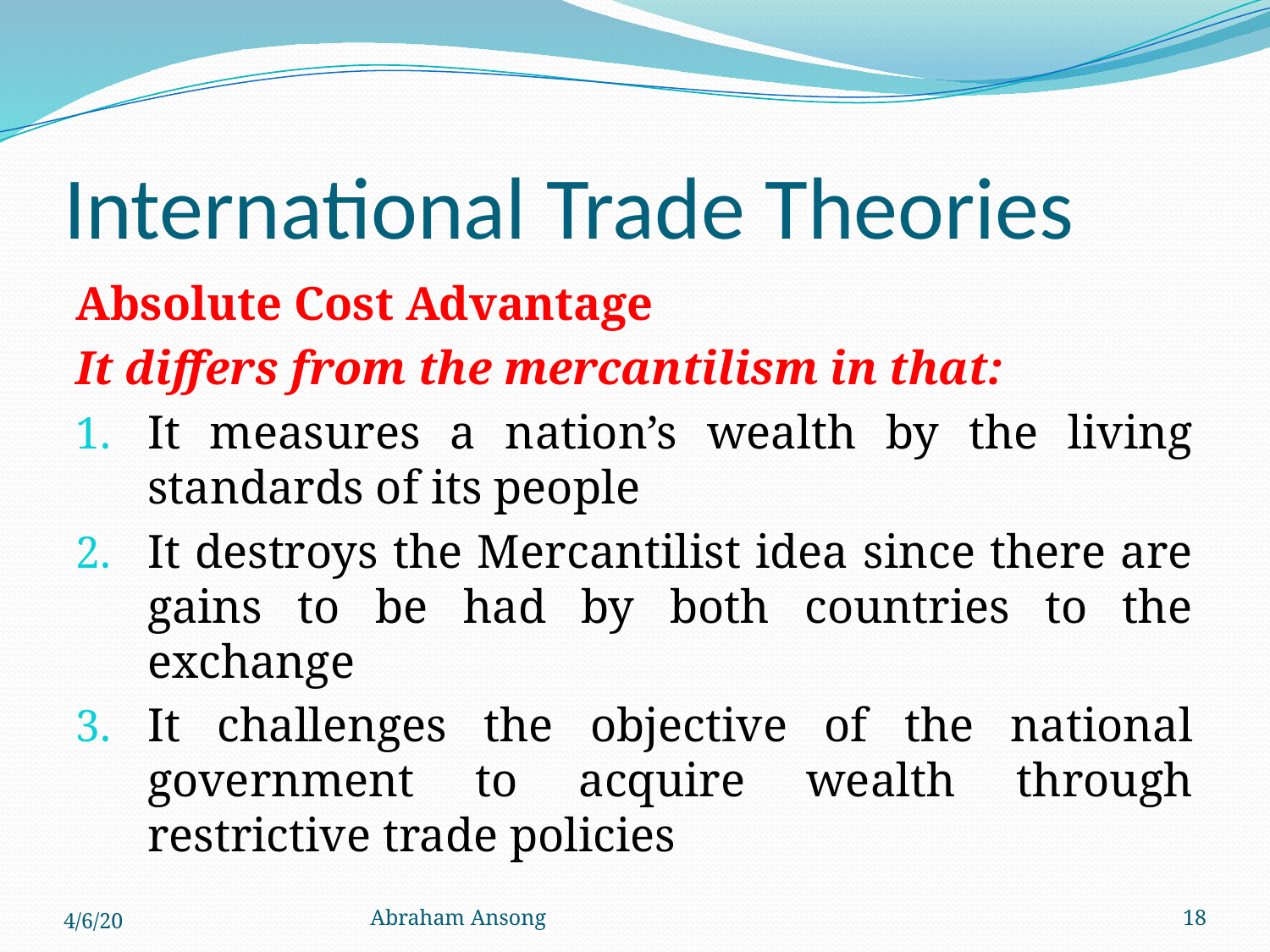

# International Trade Theories
Absolute Cost Advantage
It differs from the mercantilism in that:
It measures a nation’s wealth by the living standards of its people
It destroys the Mercantilist idea since there are gains to be had by both countries to the exchange
It challenges the objective of the national government to acquire wealth through restrictive trade policies
4/6/20
Abraham Ansong
18